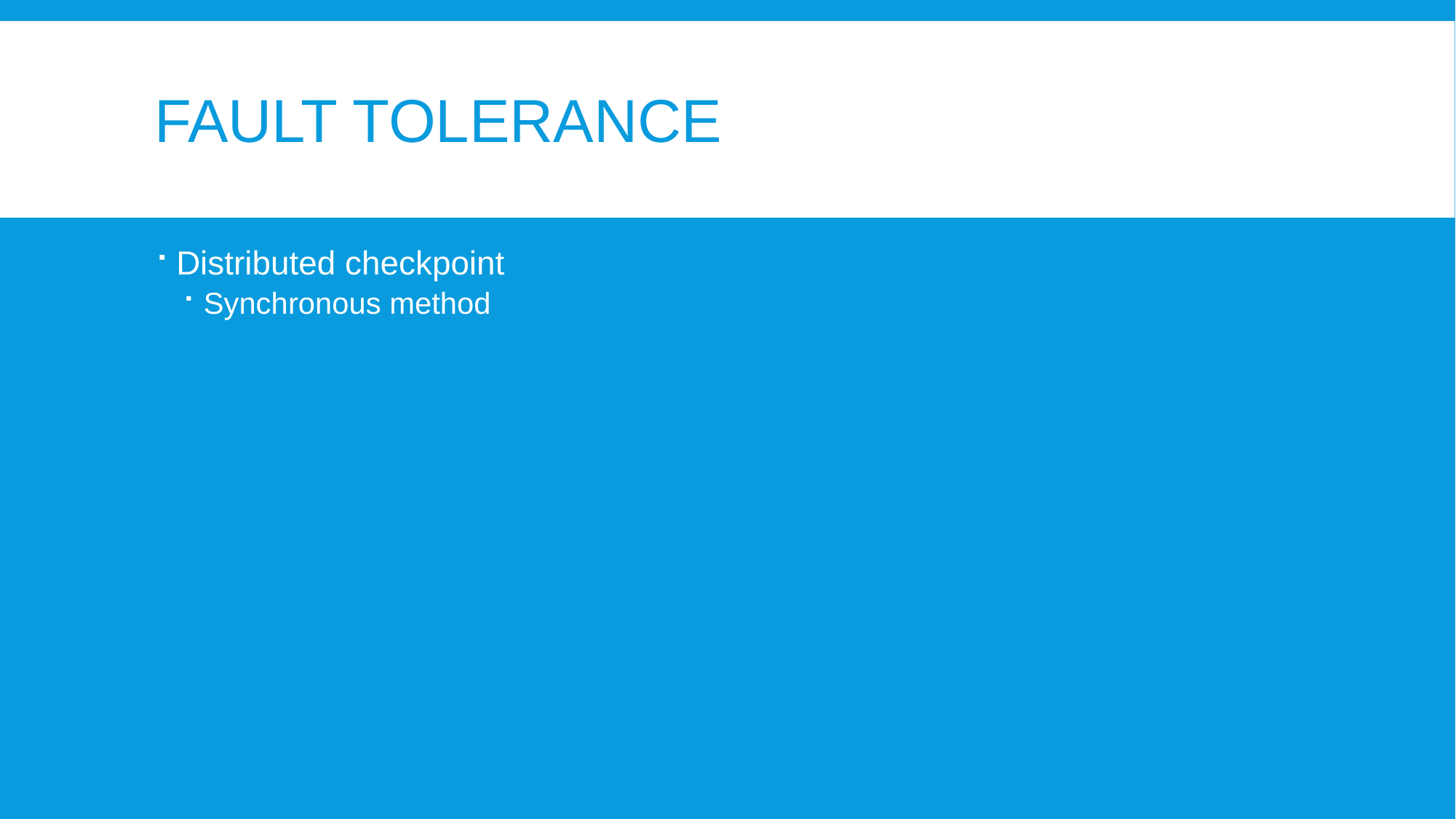

# Fault Tolerance
Distributed checkpoint
Synchronous method